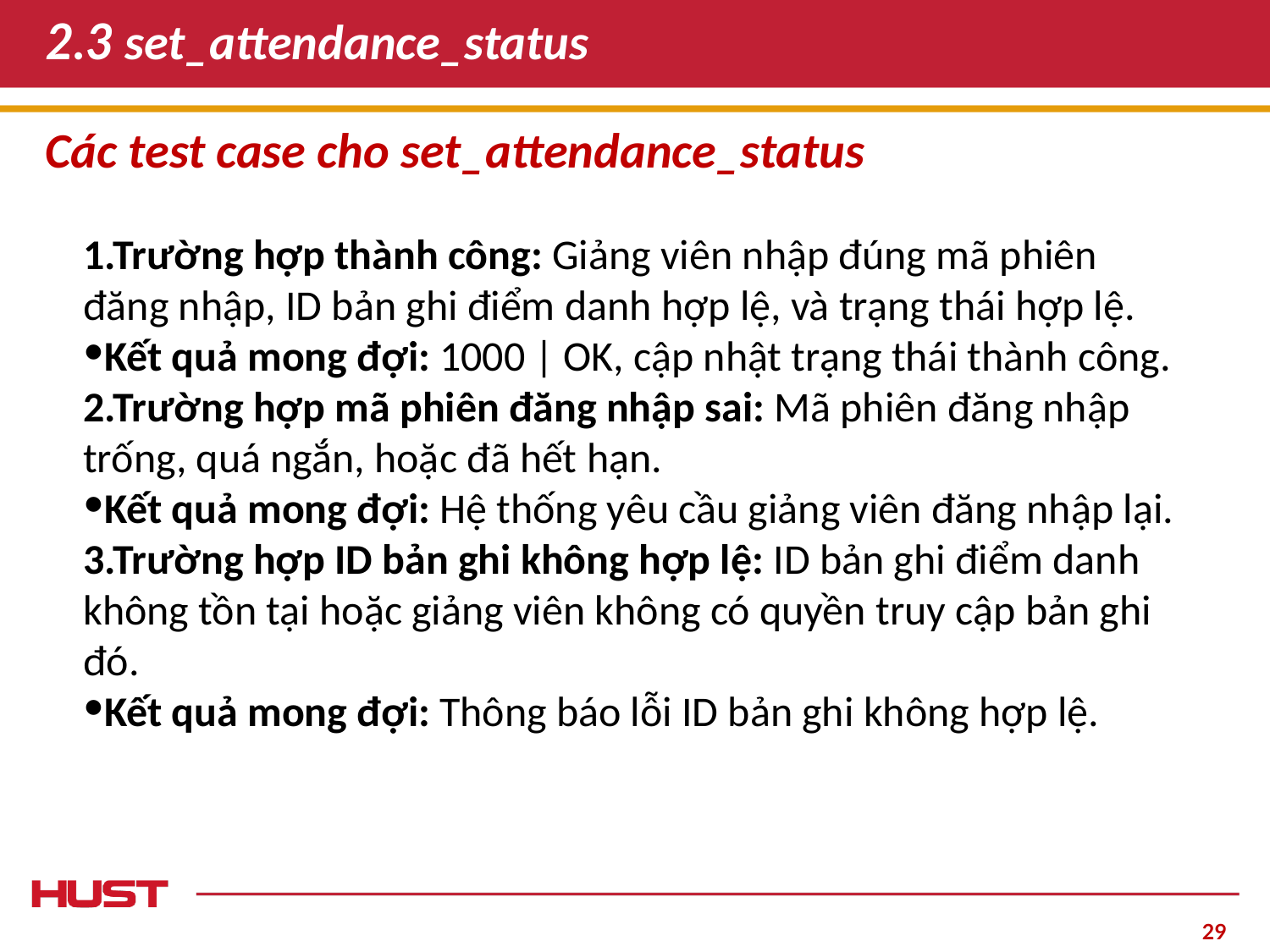

# 2.3 set_attendance_status
Các test case cho set_attendance_status

1.Trường hợp thành công: Giảng viên nhập đúng mã phiên đăng nhập, ID bản ghi điểm danh hợp lệ, và trạng thái hợp lệ.
Kết quả mong đợi: 1000 | OK, cập nhật trạng thái thành công.
2.Trường hợp mã phiên đăng nhập sai: Mã phiên đăng nhập trống, quá ngắn, hoặc đã hết hạn.
Kết quả mong đợi: Hệ thống yêu cầu giảng viên đăng nhập lại.
3.Trường hợp ID bản ghi không hợp lệ: ID bản ghi điểm danh không tồn tại hoặc giảng viên không có quyền truy cập bản ghi đó.
Kết quả mong đợi: Thông báo lỗi ID bản ghi không hợp lệ.

29